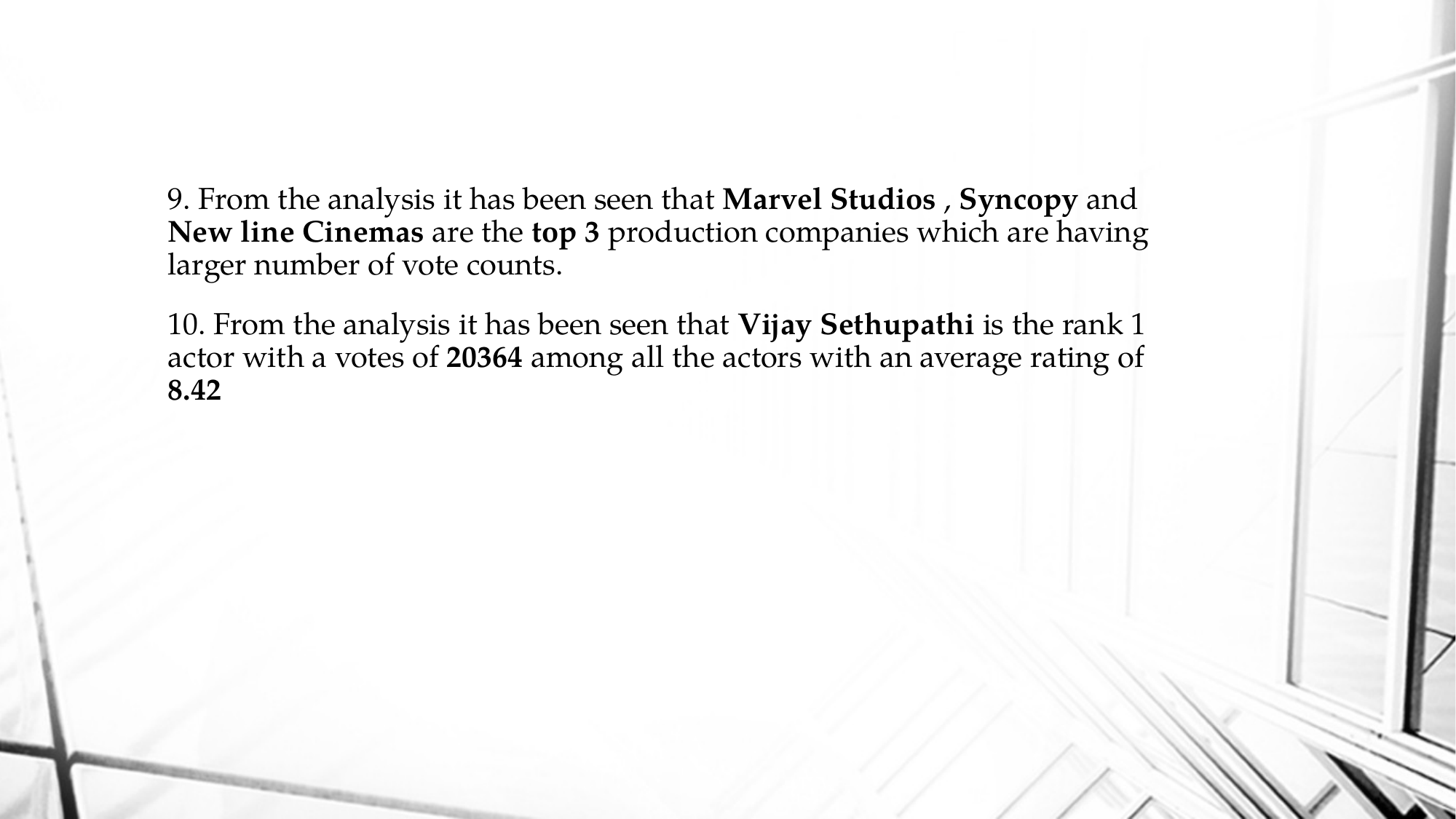

9. From the analysis it has been seen that Marvel Studios , Syncopy and New line Cinemas are the top 3 production companies which are having larger number of vote counts.
10. From the analysis it has been seen that Vijay Sethupathi is the rank 1 actor with a votes of 20364 among all the actors with an average rating of 8.42